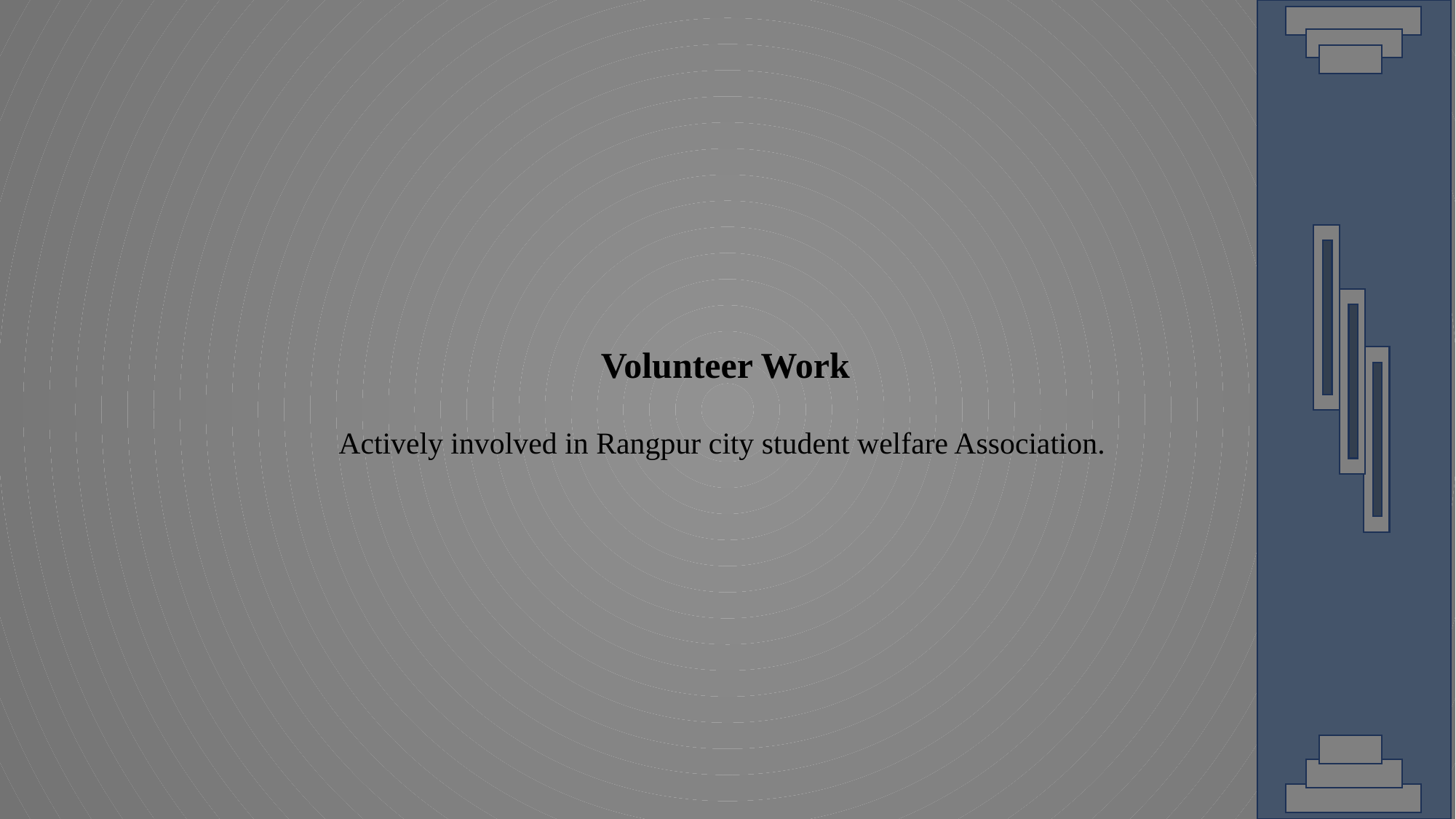

Volunteer Work

Actively involved in Rangpur city student welfare Association.